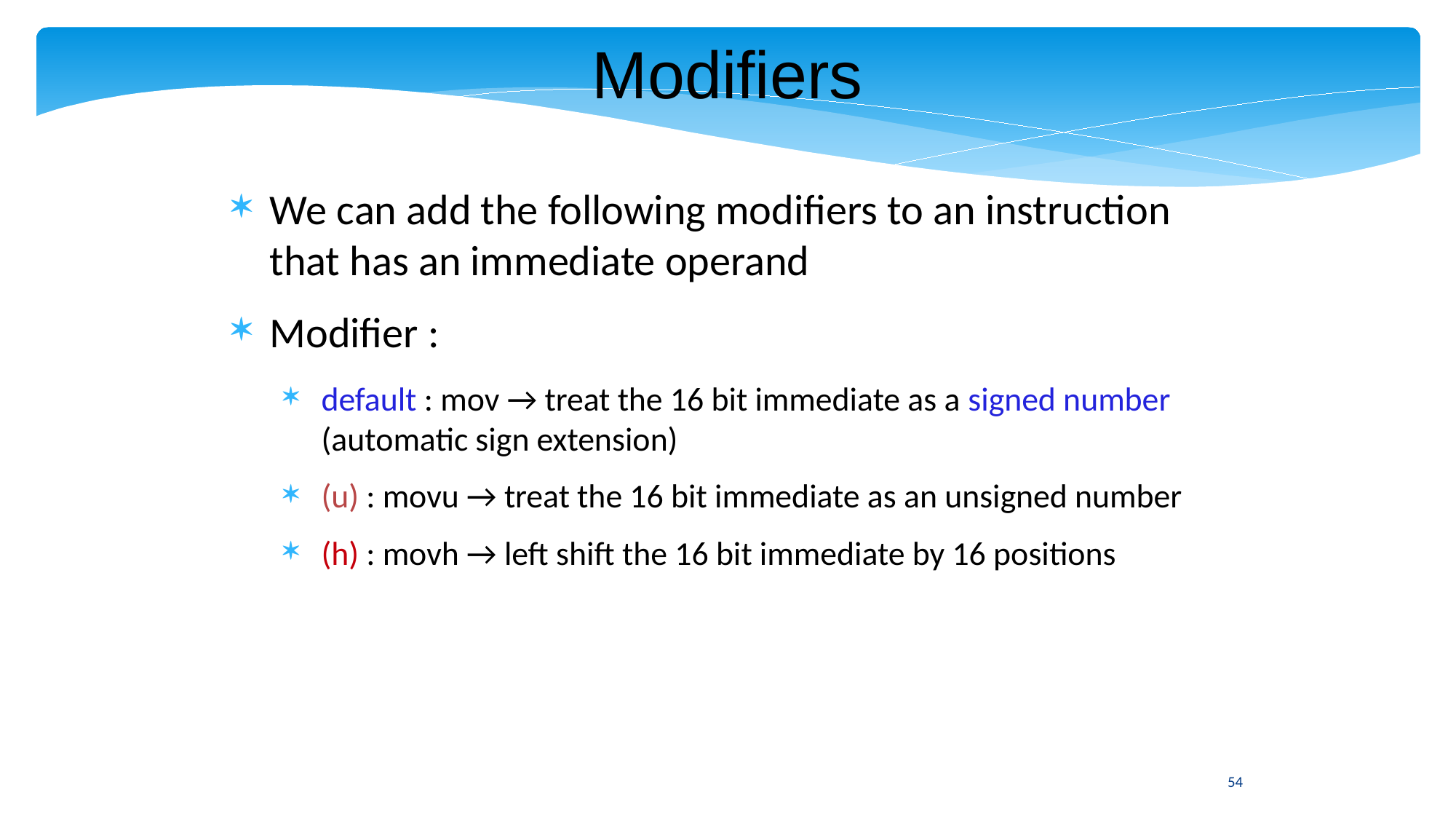

Modifiers
We can add the following modifiers to an instruction that has an immediate operand
Modifier :
default : mov → treat the 16 bit immediate as a signed number (automatic sign extension)
(u) : movu → treat the 16 bit immediate as an unsigned number
(h) : movh → left shift the 16 bit immediate by 16 positions
54